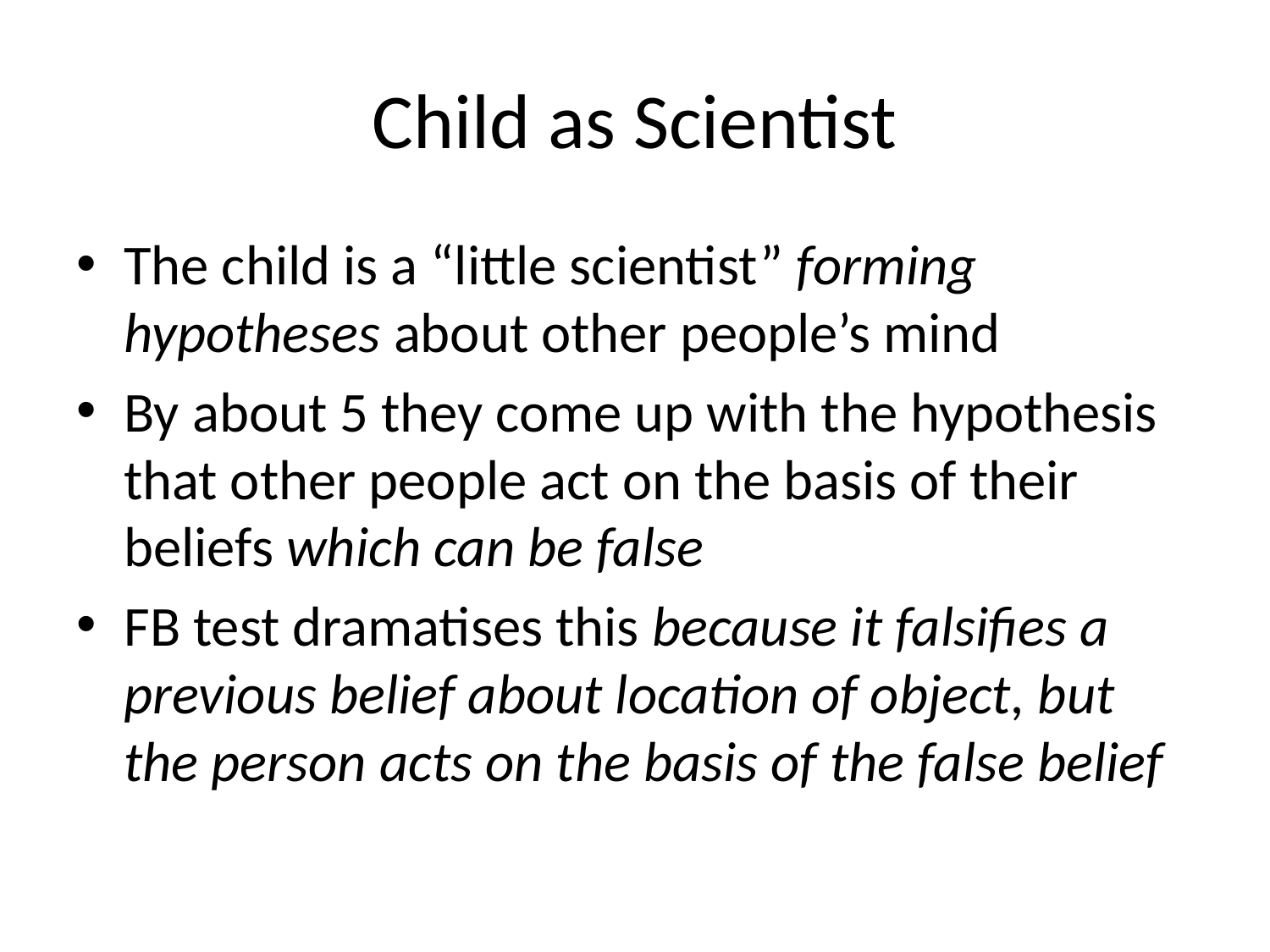

# Child as Scientist
The child is a “little scientist” forming hypotheses about other people’s mind
By about 5 they come up with the hypothesis that other people act on the basis of their beliefs which can be false
FB test dramatises this because it falsifies a previous belief about location of object, but the person acts on the basis of the false belief